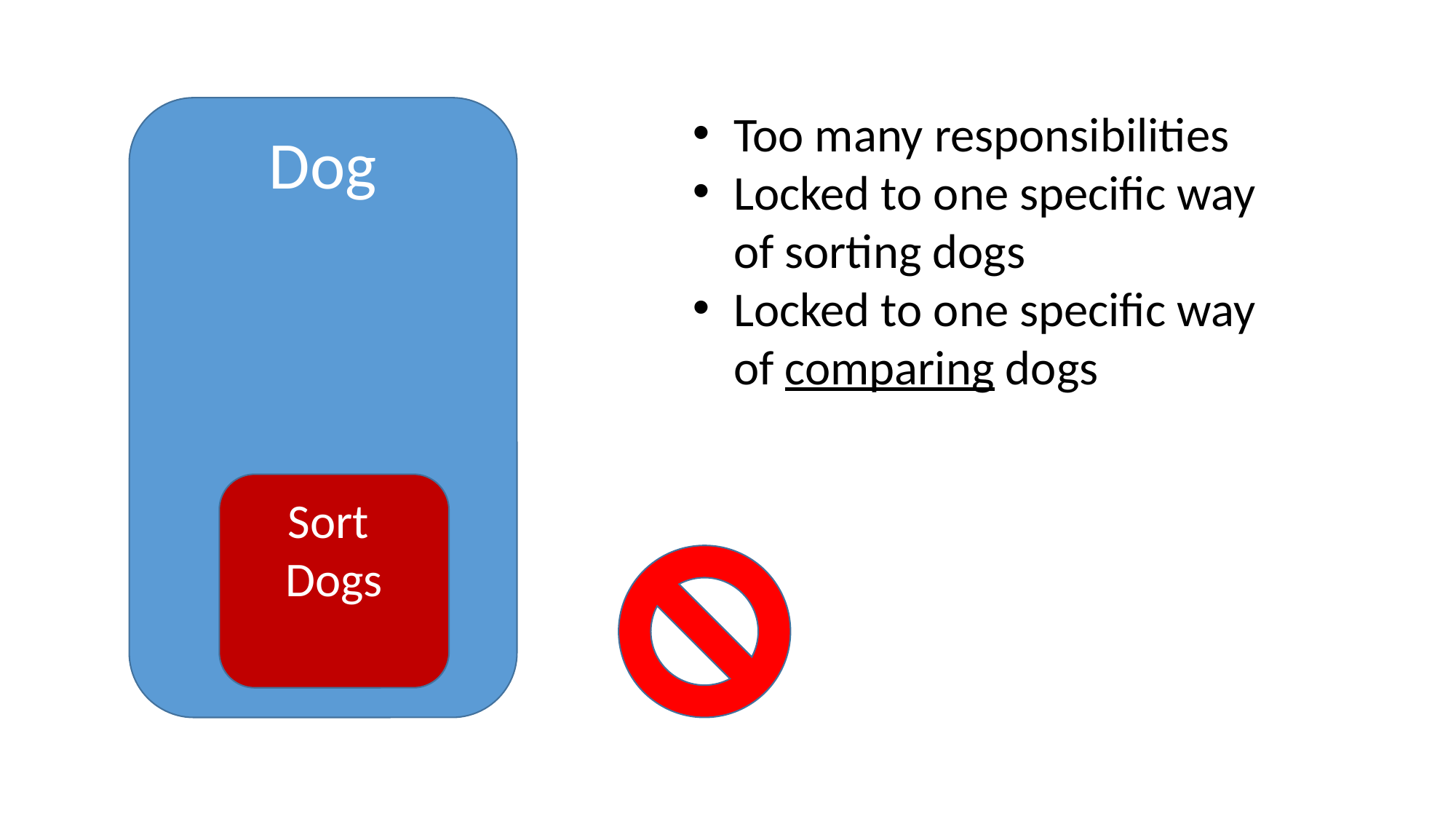

Dog
Too many responsibilities
Locked to one specific way of sorting dogs
Locked to one specific way of comparing dogs
Sort
Dogs